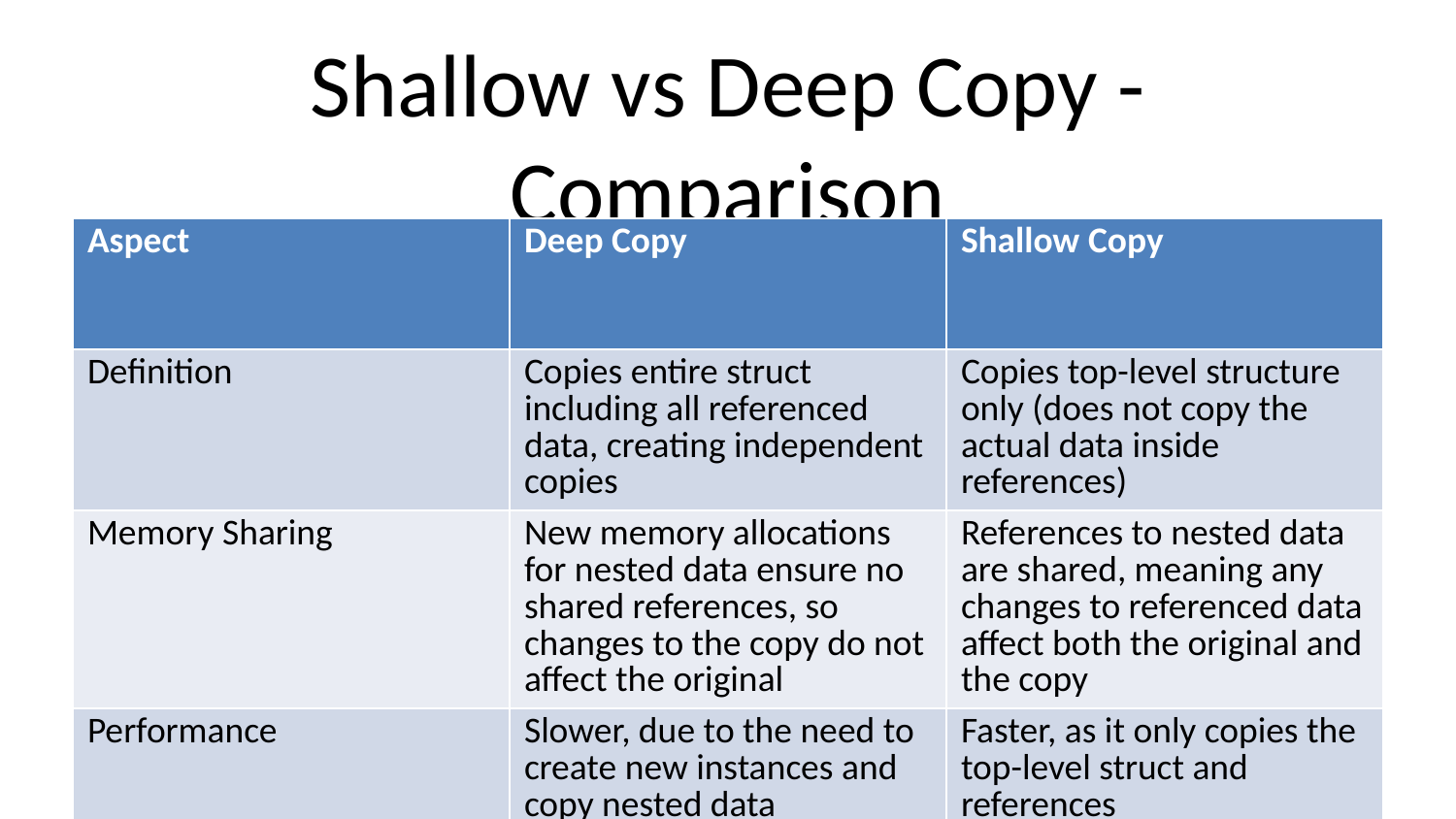

# Shallow vs Deep Copy - Comparison
| Aspect | Deep Copy | Shallow Copy |
| --- | --- | --- |
| Definition | Copies entire struct including all referenced data, creating independent copies | Copies top-level structure only (does not copy the actual data inside references) |
| Memory Sharing | New memory allocations for nested data ensure no shared references, so changes to the copy do not affect the original | References to nested data are shared, meaning any changes to referenced data affect both the original and the copy |
| Performance | Slower, due to the need to create new instances and copy nested data | Faster, as it only copies the top-level struct and references |
| Use Case | Used when you need to ensure that changes to the copy do not affect the original, particularly for structs with mutable reference types | Used when you only need to copy the struct but not the referenced data, typically when the data will not be modified independently |